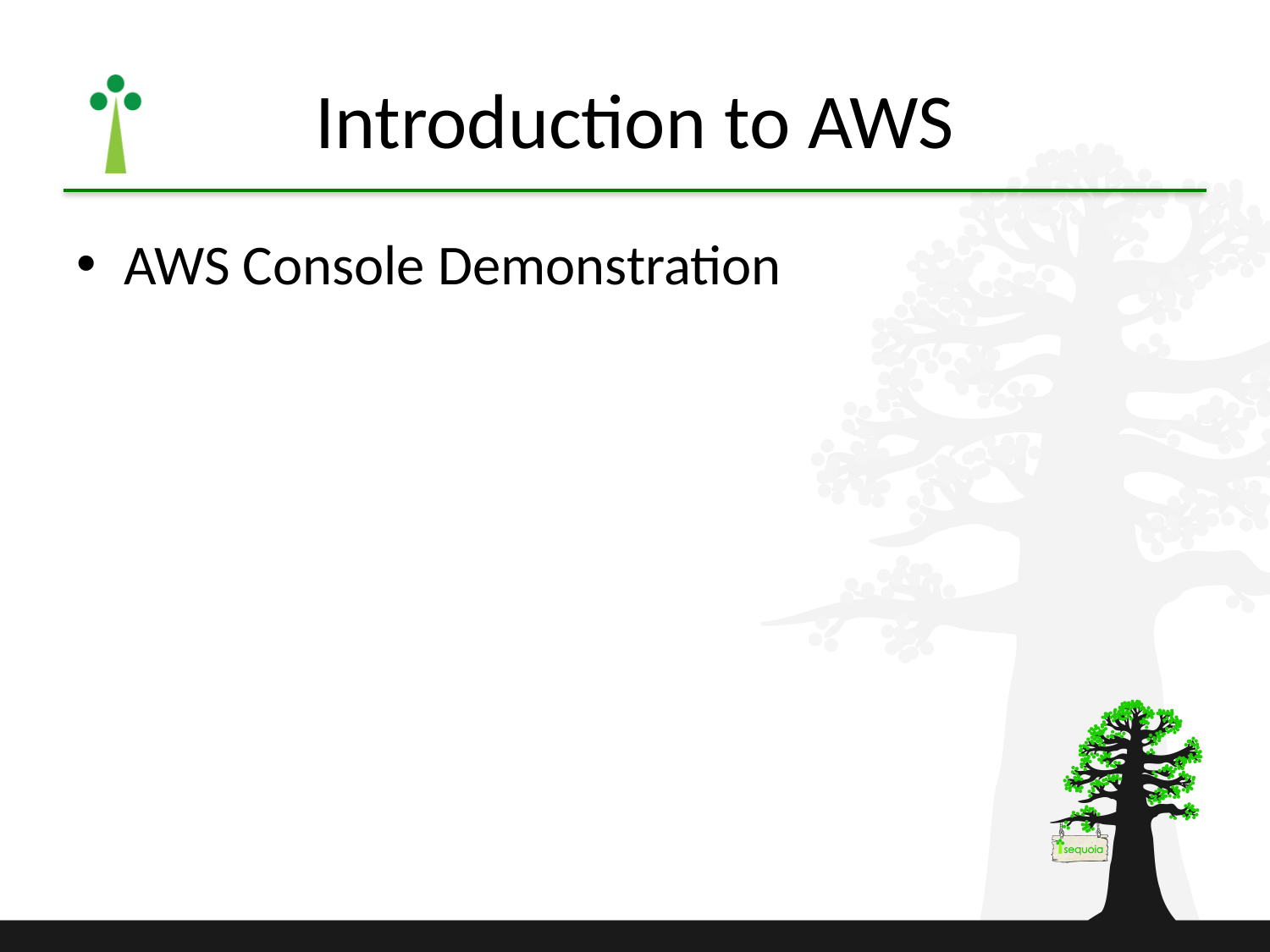

# Introduction to AWS
AWS Console Demonstration